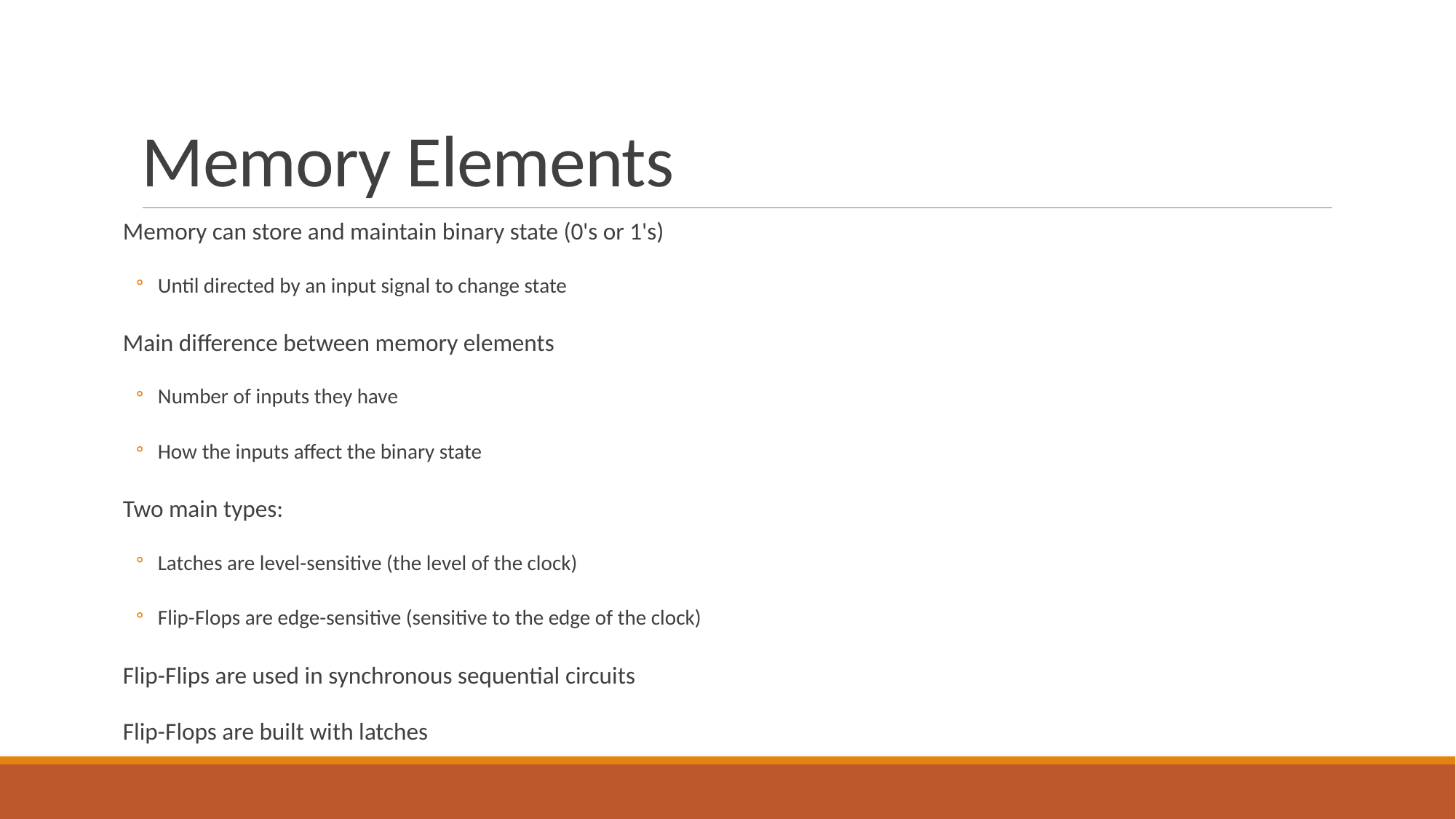

# Memory Elements
Memory can store and maintain binary state (0's or 1's)
Until directed by an input signal to change state
Main difference between memory elements
Number of inputs they have
How the inputs affect the binary state
Two main types:
Latches are level-sensitive (the level of the clock)
Flip-Flops are edge-sensitive (sensitive to the edge of the clock)
Flip-Flips are used in synchronous sequential circuits
Flip-Flops are built with latches